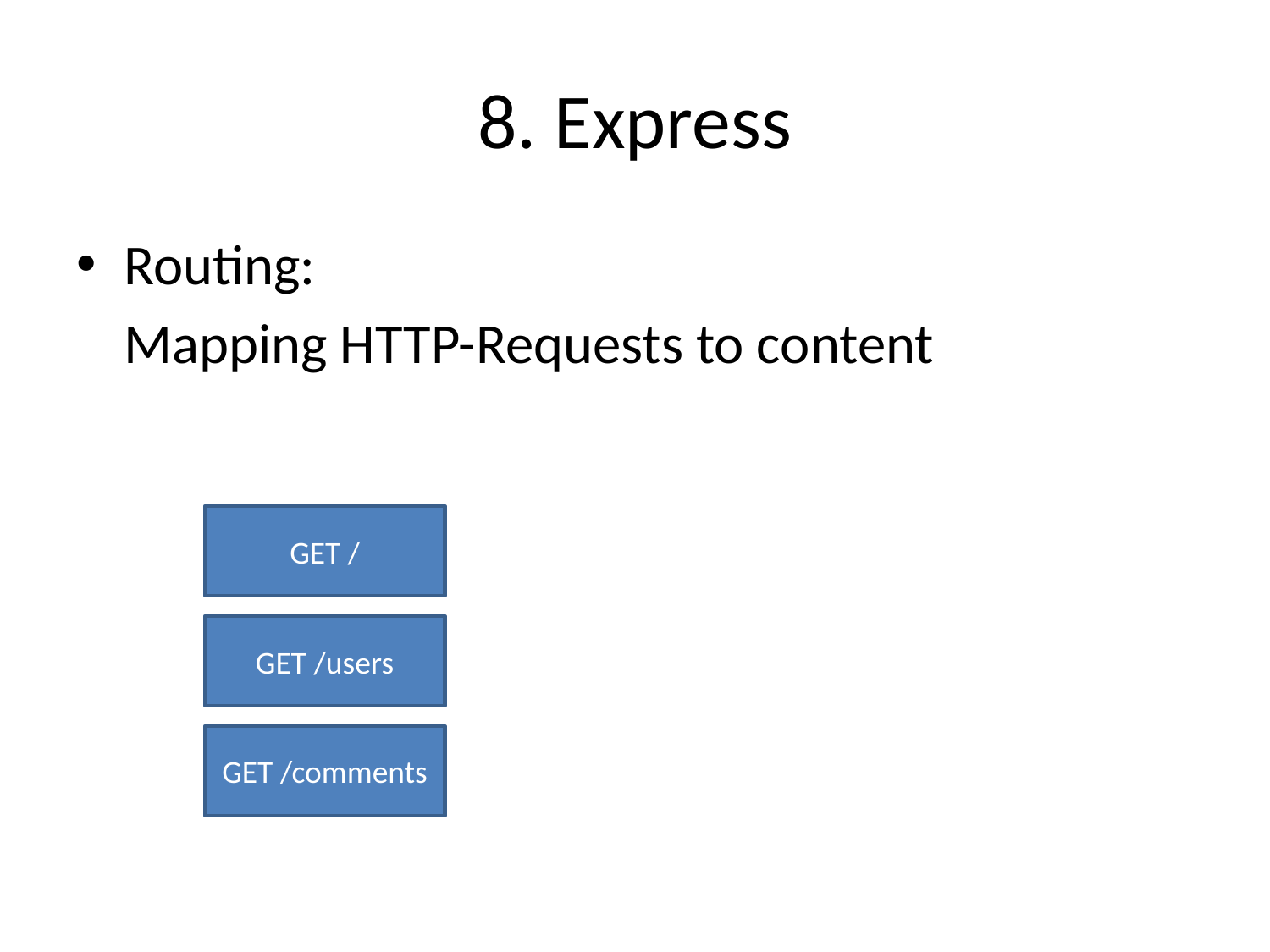

# 8. Express
Routing:
	Mapping HTTP-Requests to content

GET /
GET /users
GET /comments